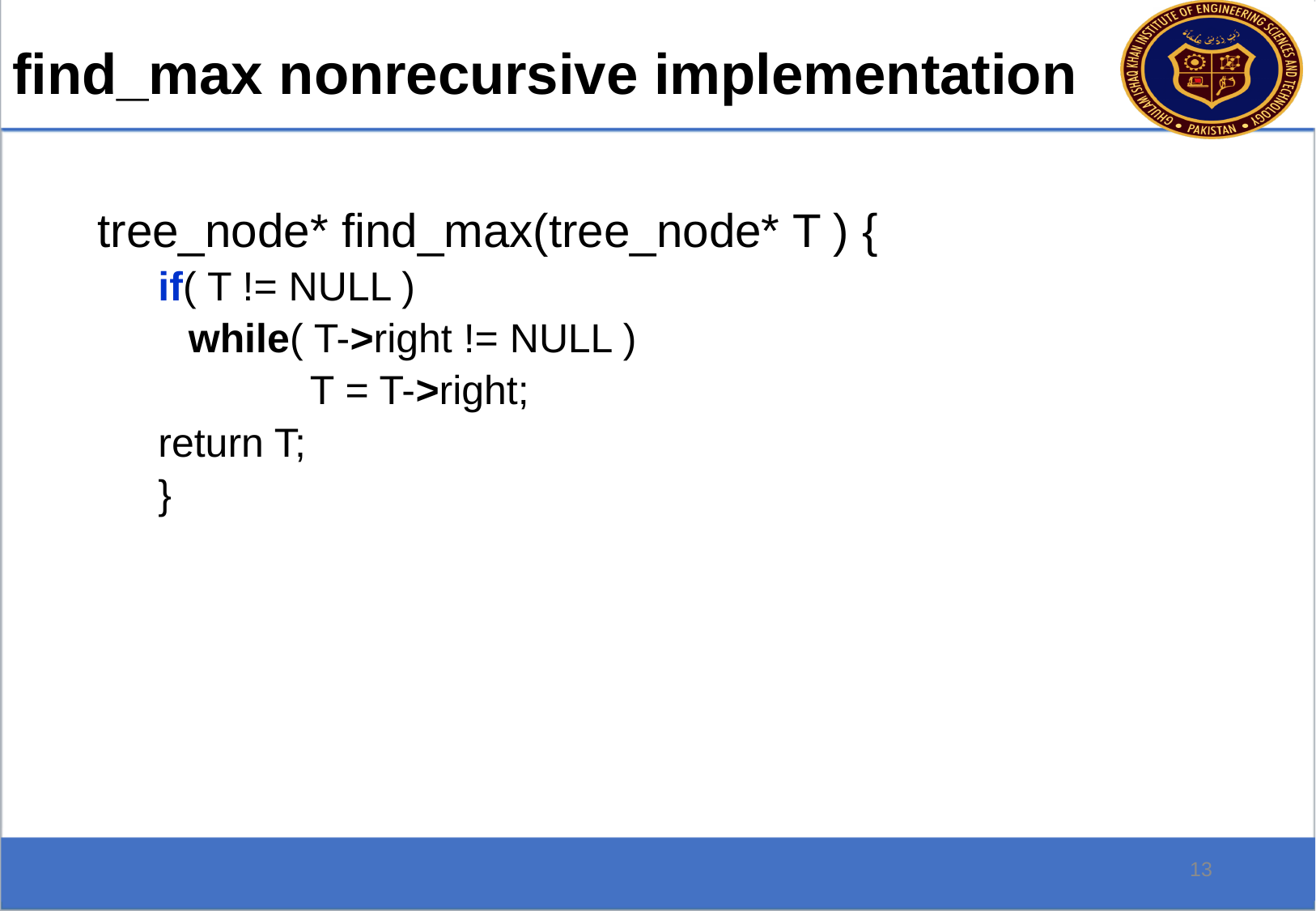

find_max nonrecursive implementation
tree_node* find_max(tree_node* T ) {
if( T != NULL )
	while( T->right != NULL )
		T = T->right;
return T;
}

13